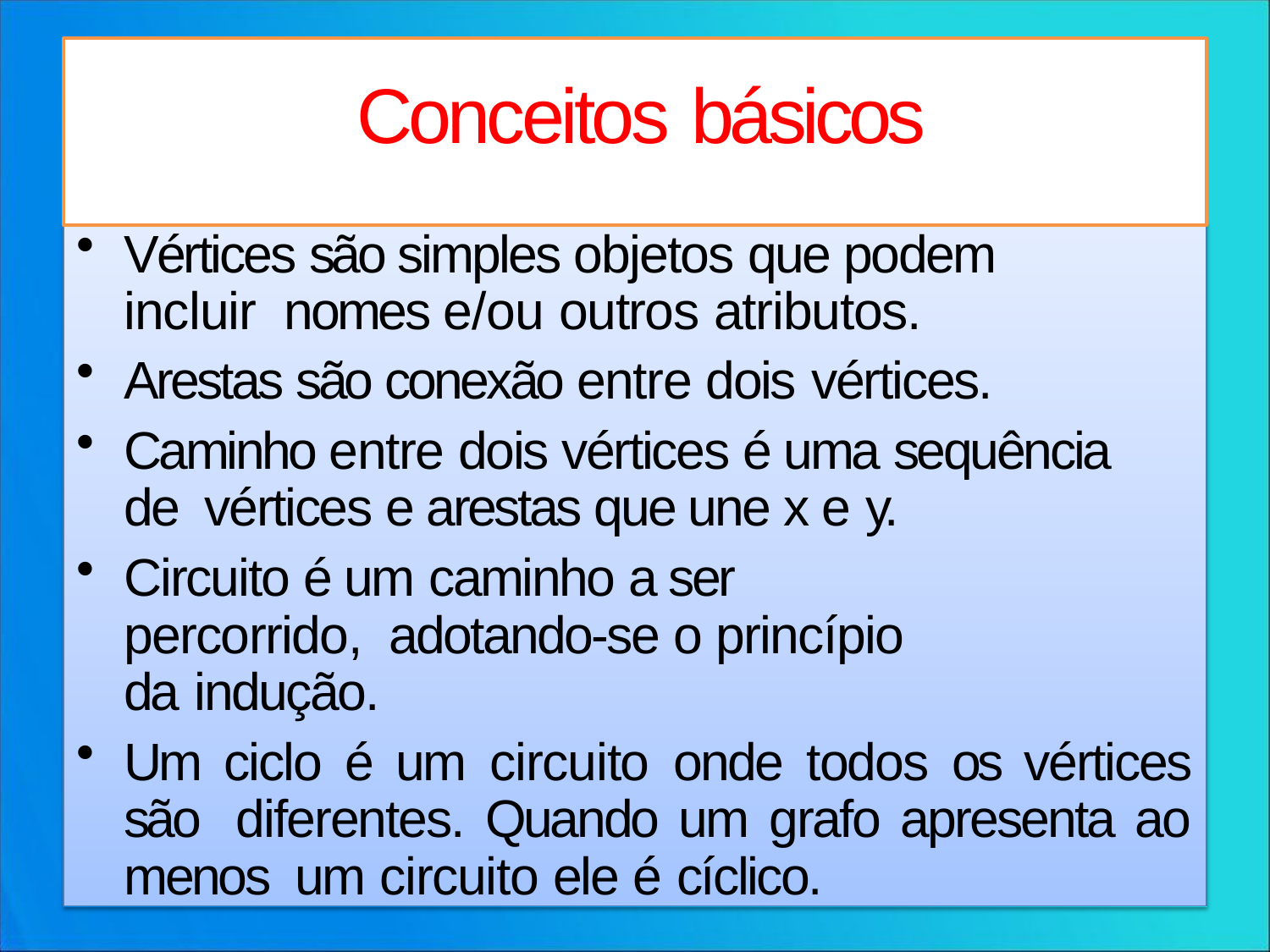

# Conceitos básicos

Vértices são simples objetos que podem incluir  nomes e/ou outros atributos.
Arestas são conexão entre dois vértices.
Caminho entre dois vértices é uma sequência de  vértices e arestas que une x e y.
Circuito é um caminho a ser percorrido,  adotando-se o princípio da indução.
Um ciclo é um circuito onde todos os vértices são  diferentes. Quando um grafo apresenta ao menos  um circuito ele é cíclico.